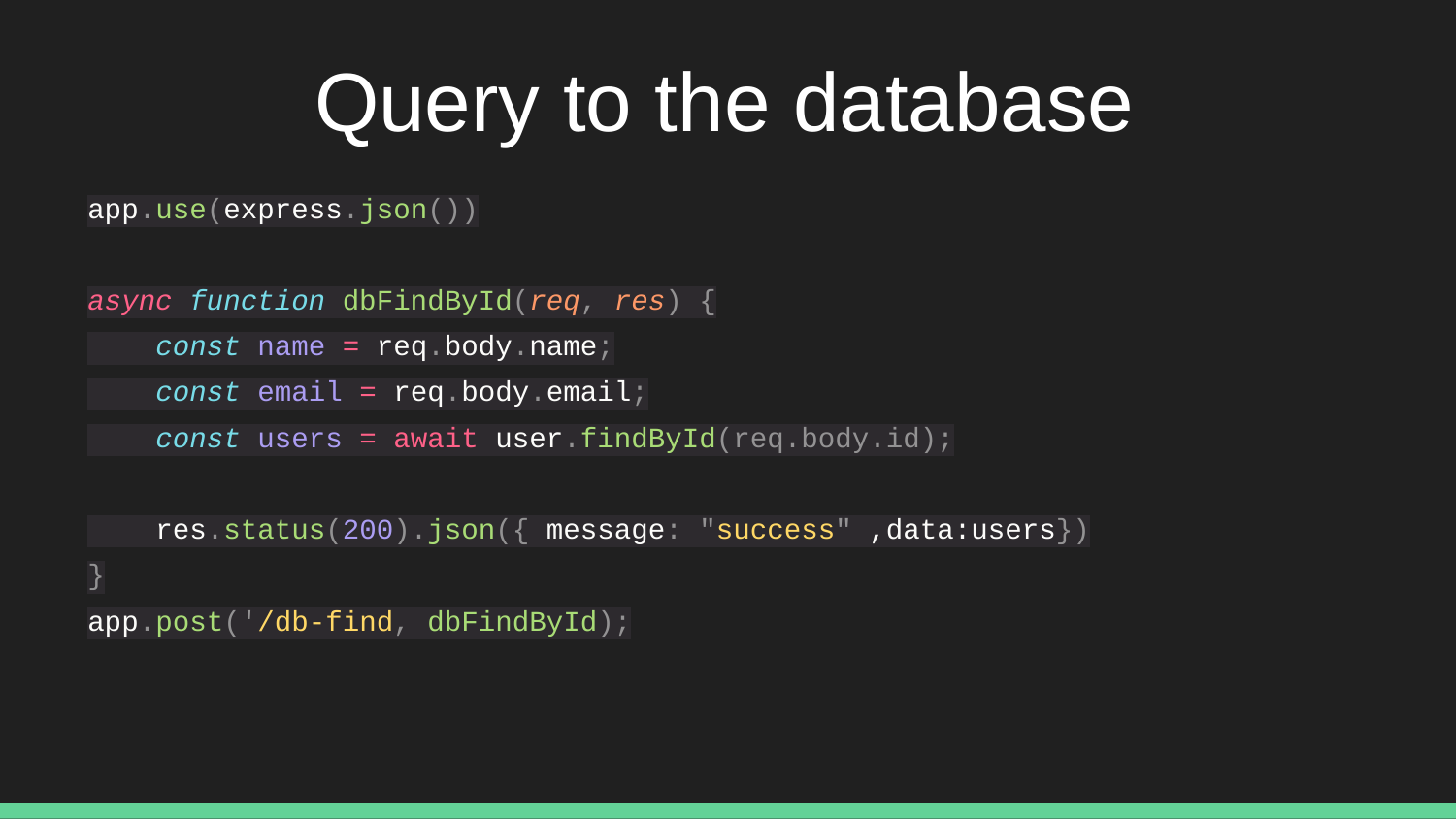

Query to the database
app.use(express.json())

async function dbFindById(req, res) {
    const name = req.body.name;
    const email = req.body.email;
    const users = await user.findById(req.body.id);

    res.status(200).json({ message: "success" ,data:users})
}
app.post('/db-find, dbFindById);